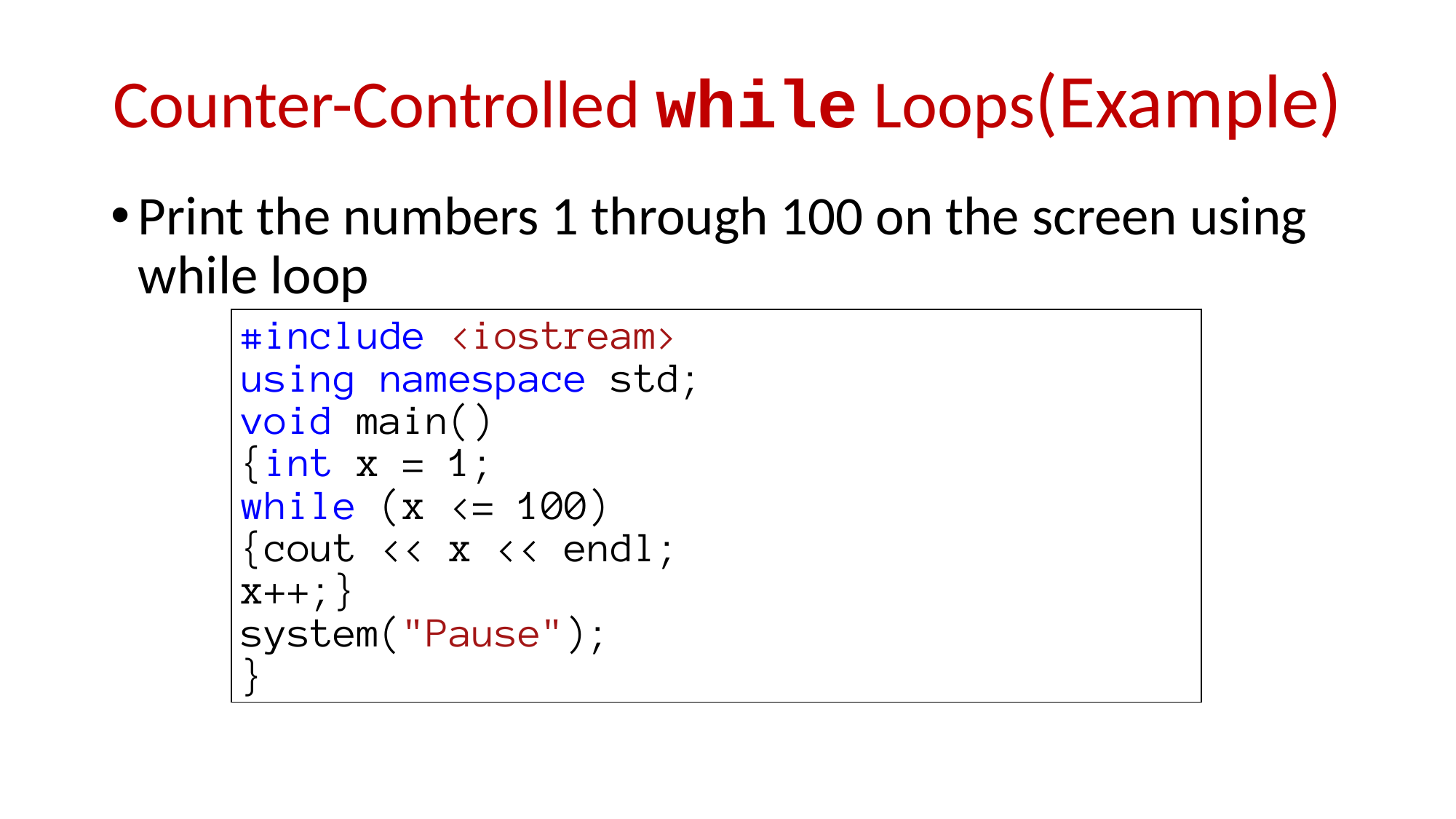

# Counter-Controlled while Loops(Example)
Print the numbers 1 through 100 on the screen using while loop

| #include <iostream> using namespace std; void main() {int x = 1; while (x <= 100) {cout << x << endl; x++;} system("Pause"); } |
| --- |